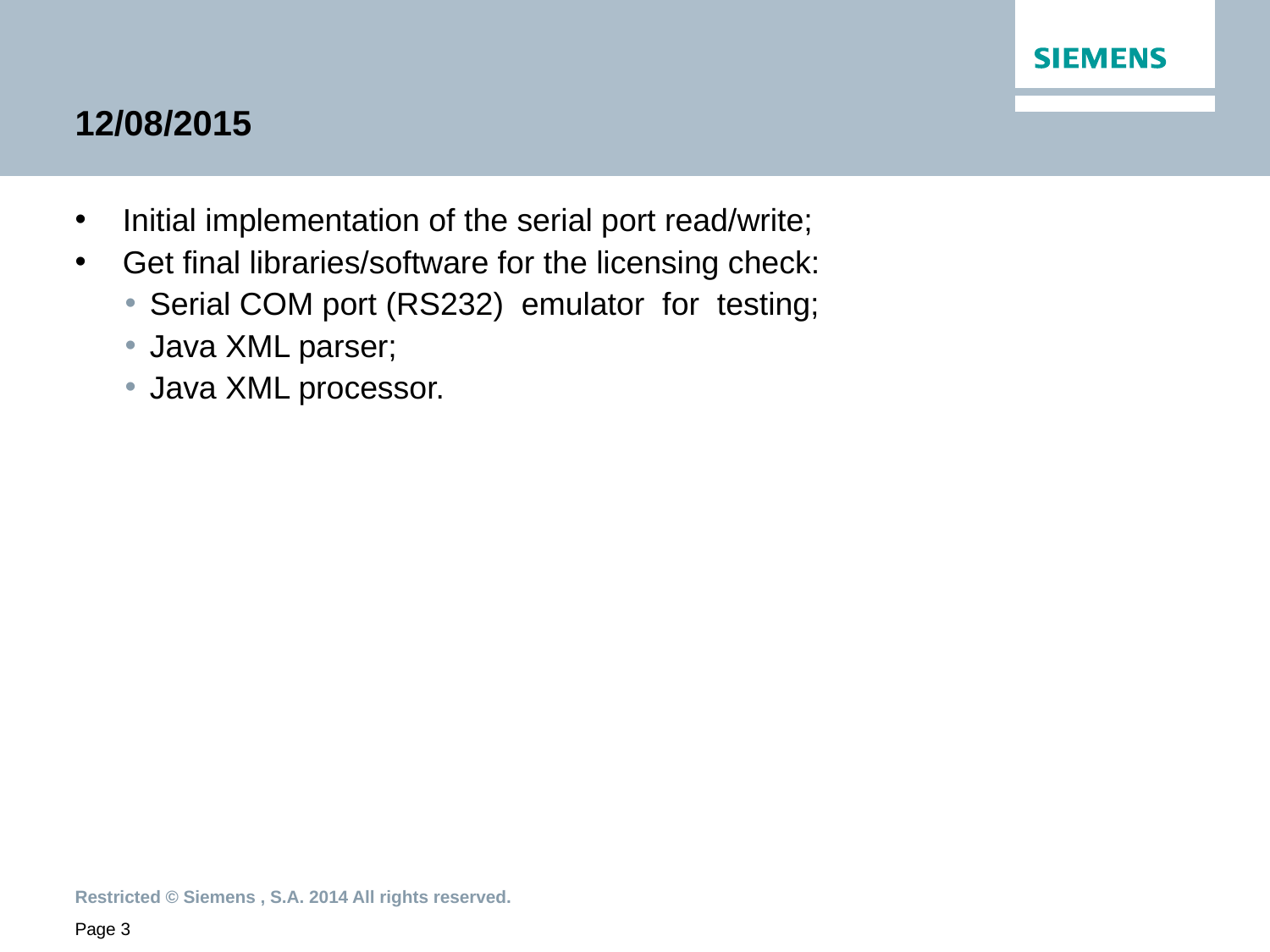

# 12/08/2015
Initial implementation of the serial port read/write;
Get final libraries/software for the licensing check:
Serial COM port (RS232)  emulator  for  testing;
Java XML parser;
Java XML processor.